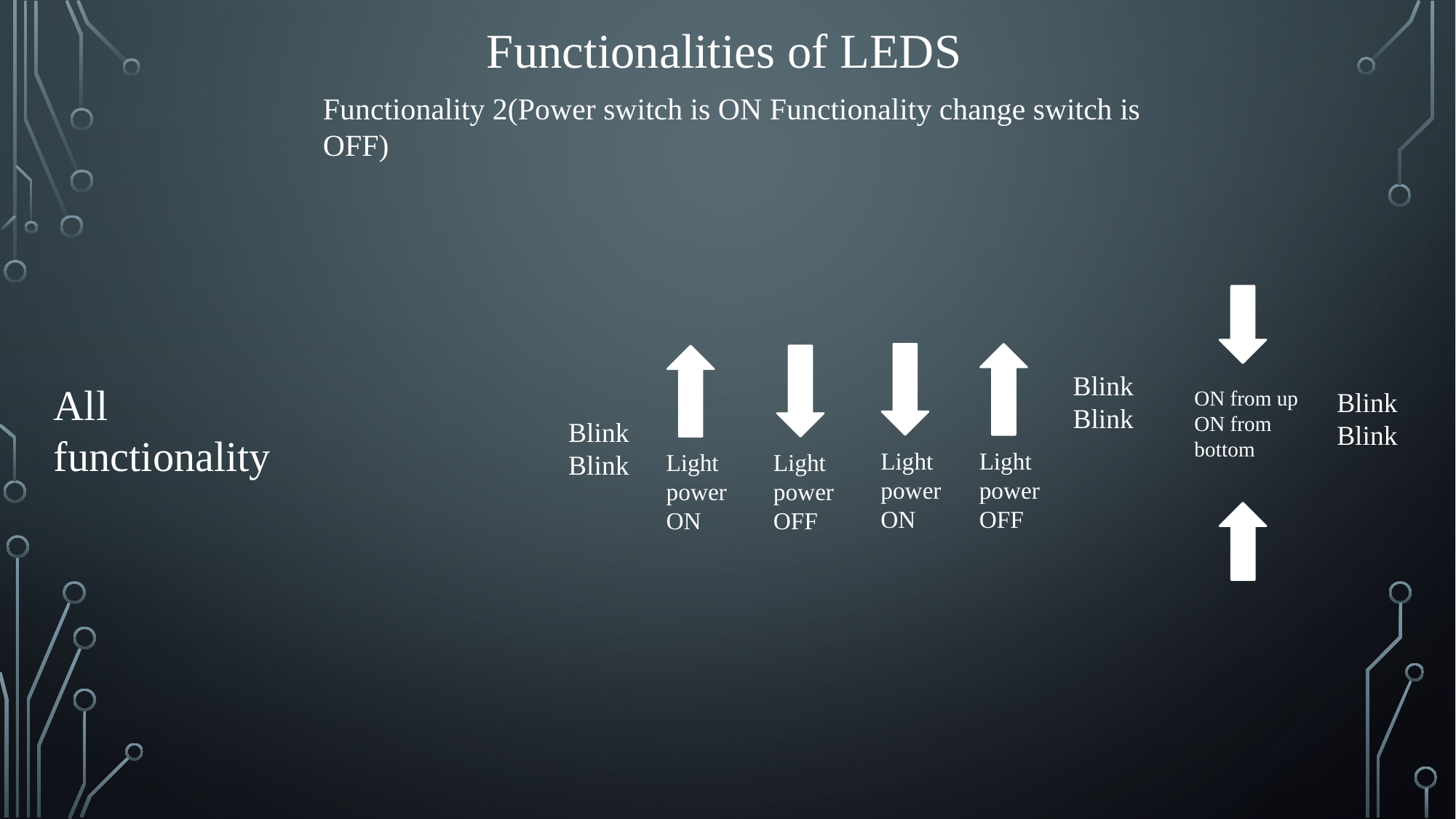

Functionalities of LEDS
Functionality 2(Power switch is ON Functionality change switch is OFF)

Blink
Blink
All functionality
ON from up
ON from bottom
Blink
Blink
Blink
Blink
Light power ON
Light power OFF
Light power OFF
Light power ON